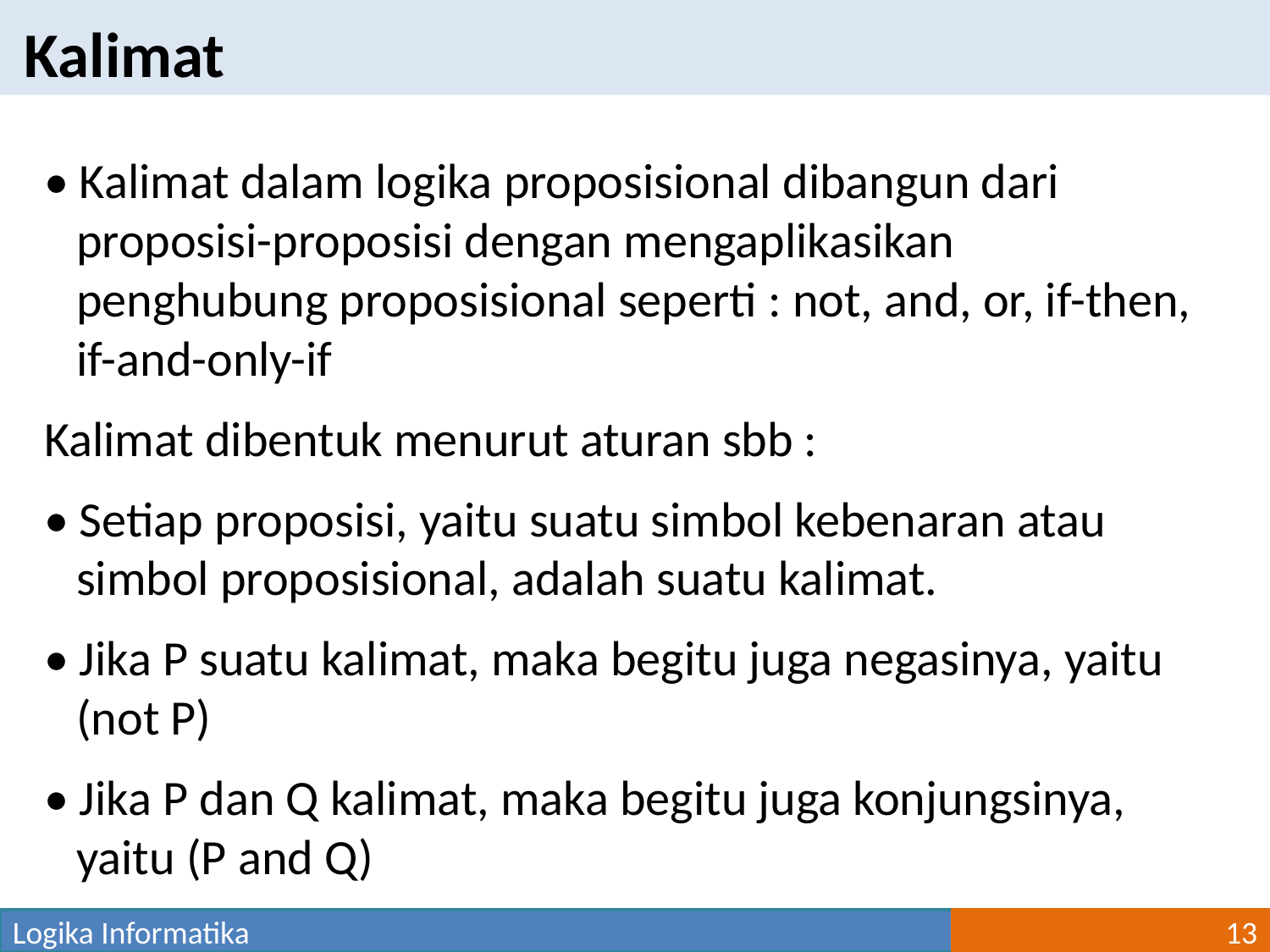

Kalimat
• Kalimat dalam logika proposisional dibangun dari proposisi-proposisi dengan mengaplikasikan penghubung proposisional seperti : not, and, or, if-then, if-and-only-if
Kalimat dibentuk menurut aturan sbb :
• Setiap proposisi, yaitu suatu simbol kebenaran atau simbol proposisional, adalah suatu kalimat.
• Jika P suatu kalimat, maka begitu juga negasinya, yaitu (not P)
• Jika P dan Q kalimat, maka begitu juga konjungsinya, yaitu (P and Q)
Logika Informatika
13